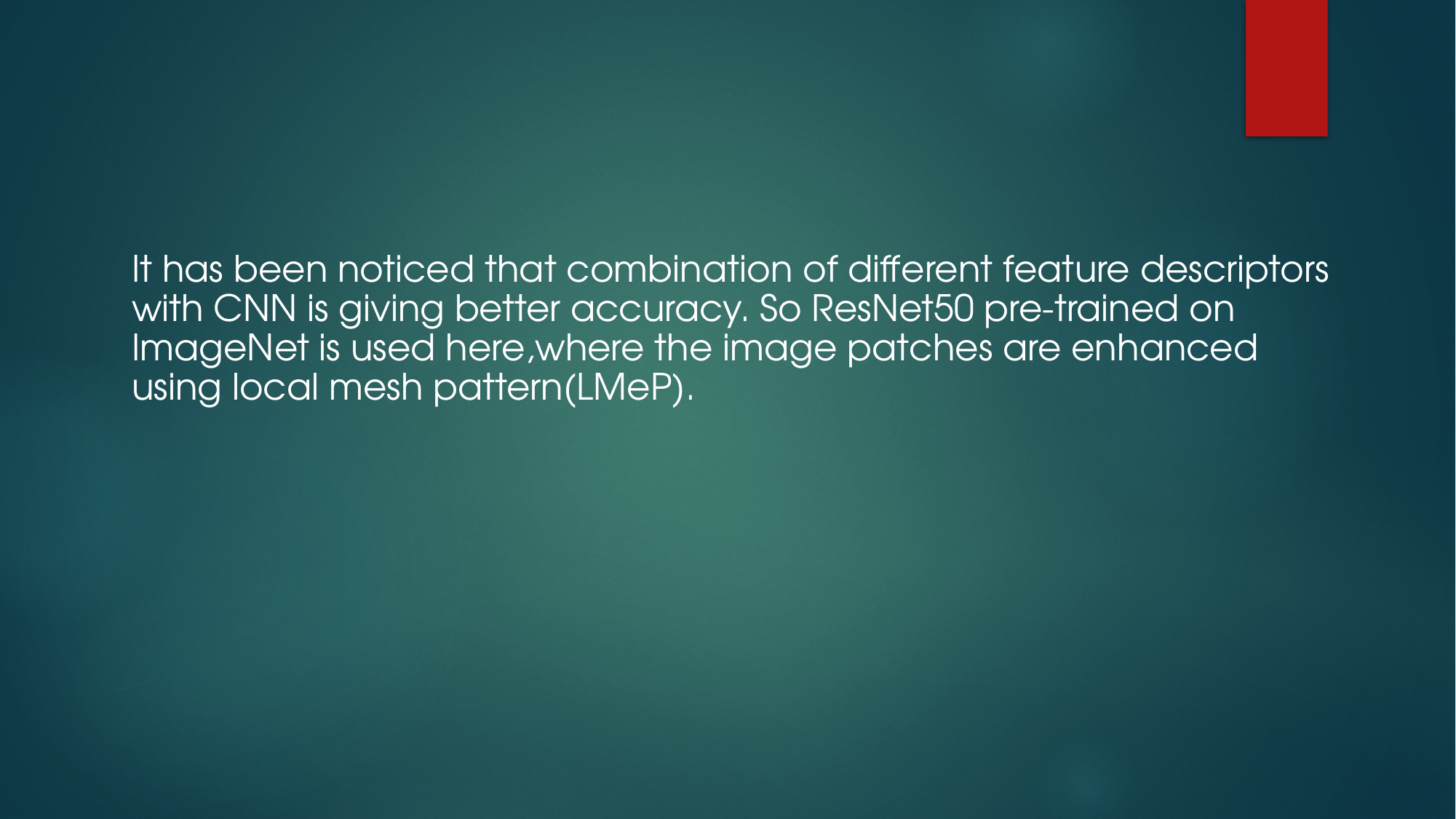

It has been noticed that combination of different feature descriptors with CNN is giving better accuracy. So ResNet50 pre-trained on ImageNet is used here,where the image patches are enhanced using local mesh pattern(LMeP).

#